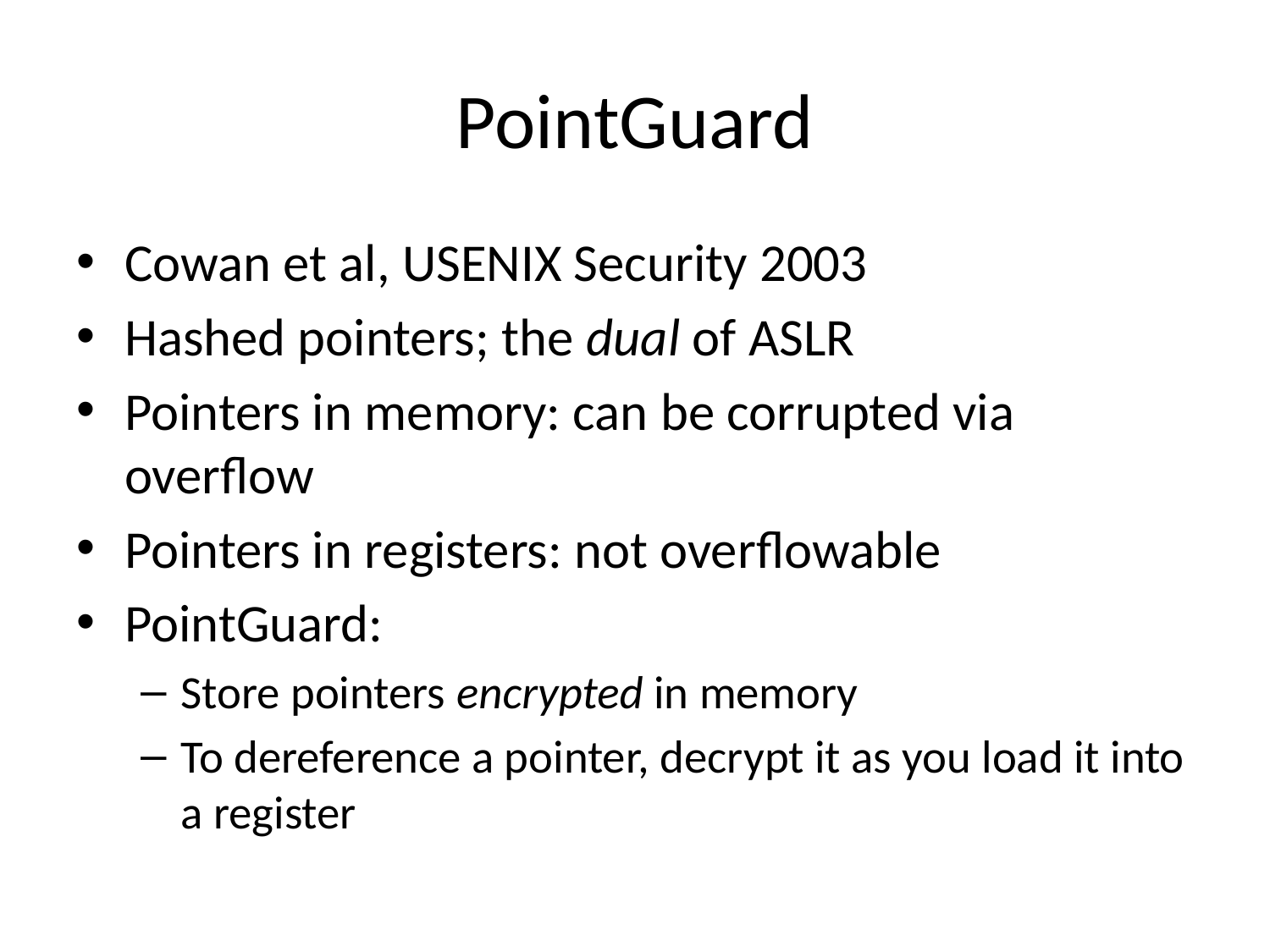

# PointGuard
Cowan et al, USENIX Security 2003
Hashed pointers; the dual of ASLR
Pointers in memory: can be corrupted via overflow
Pointers in registers: not overflowable
PointGuard:
Store pointers encrypted in memory
To dereference a pointer, decrypt it as you load it into a register